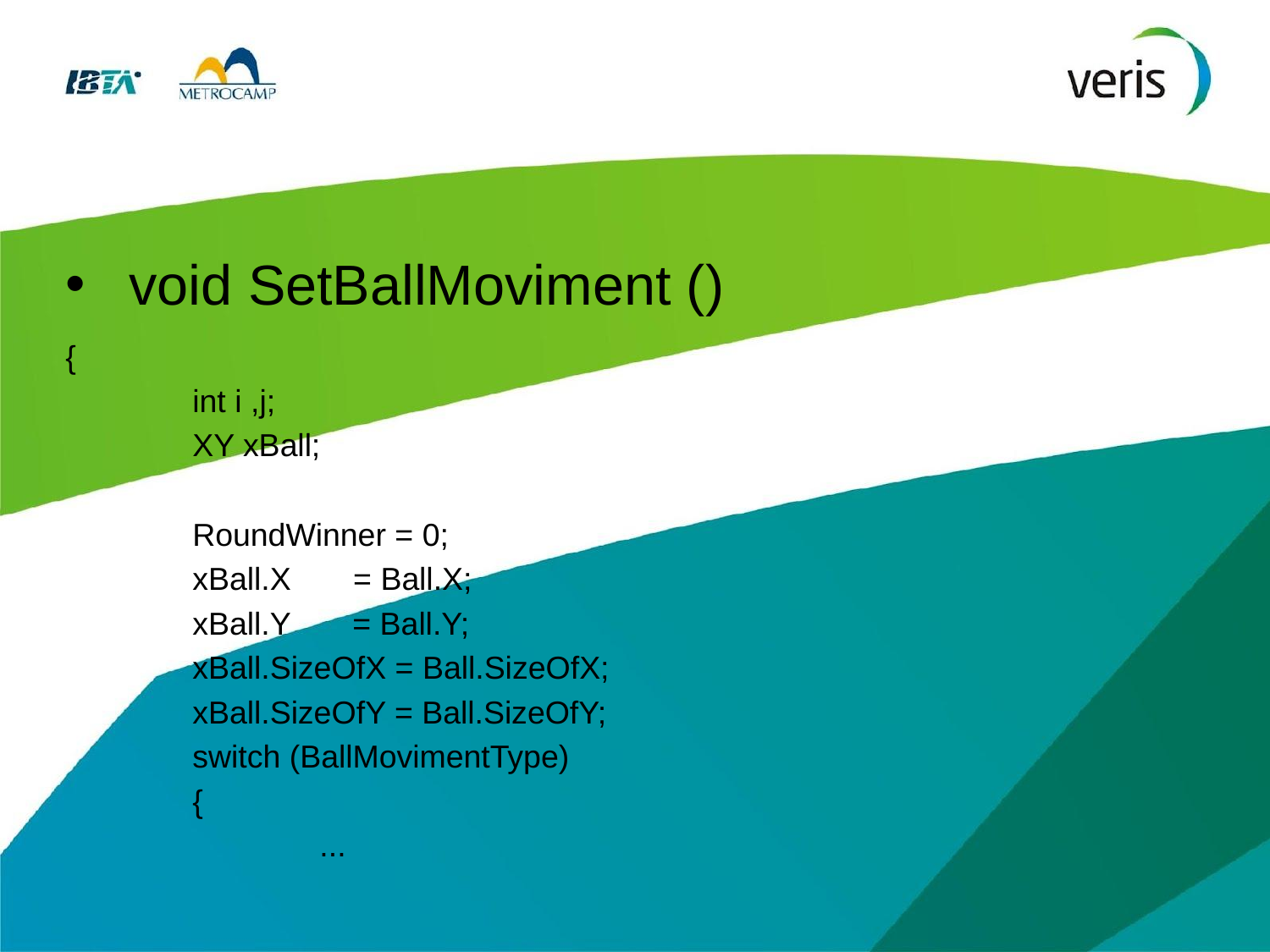

# void SetBallMoviment ()
{
	int i ,j;
	XY xBall;

	RoundWinner = 0;
	xBall.X       = Ball.X;
	xBall.Y       = Ball.Y;
	xBall.SizeOfX = Ball.SizeOfX;
	xBall.SizeOfY = Ball.SizeOfY;
	switch (BallMovimentType)
	{
		...